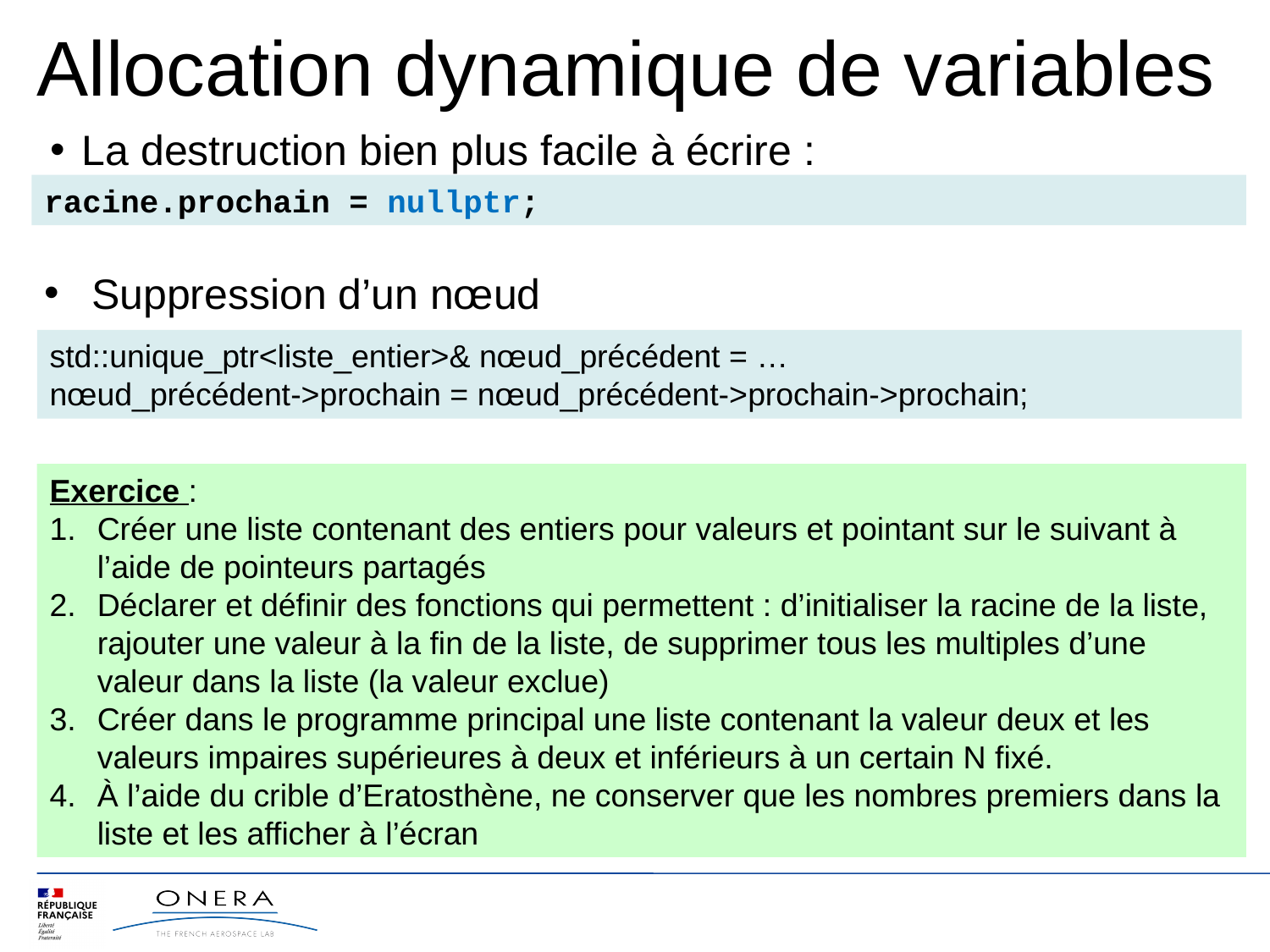

# Allocation dynamique de variables
La destruction bien plus facile à écrire :
racine.prochain = nullptr;
Suppression d’un nœud
std::unique_ptr<liste_entier>& nœud_précédent = …
nœud_précédent->prochain = nœud_précédent->prochain->prochain;
Exercice :
Créer une liste contenant des entiers pour valeurs et pointant sur le suivant à l’aide de pointeurs partagés
Déclarer et définir des fonctions qui permettent : d’initialiser la racine de la liste, rajouter une valeur à la fin de la liste, de supprimer tous les multiples d’une valeur dans la liste (la valeur exclue)
Créer dans le programme principal une liste contenant la valeur deux et les valeurs impaires supérieures à deux et inférieurs à un certain N fixé.
À l’aide du crible d’Eratosthène, ne conserver que les nombres premiers dans la liste et les afficher à l’écran